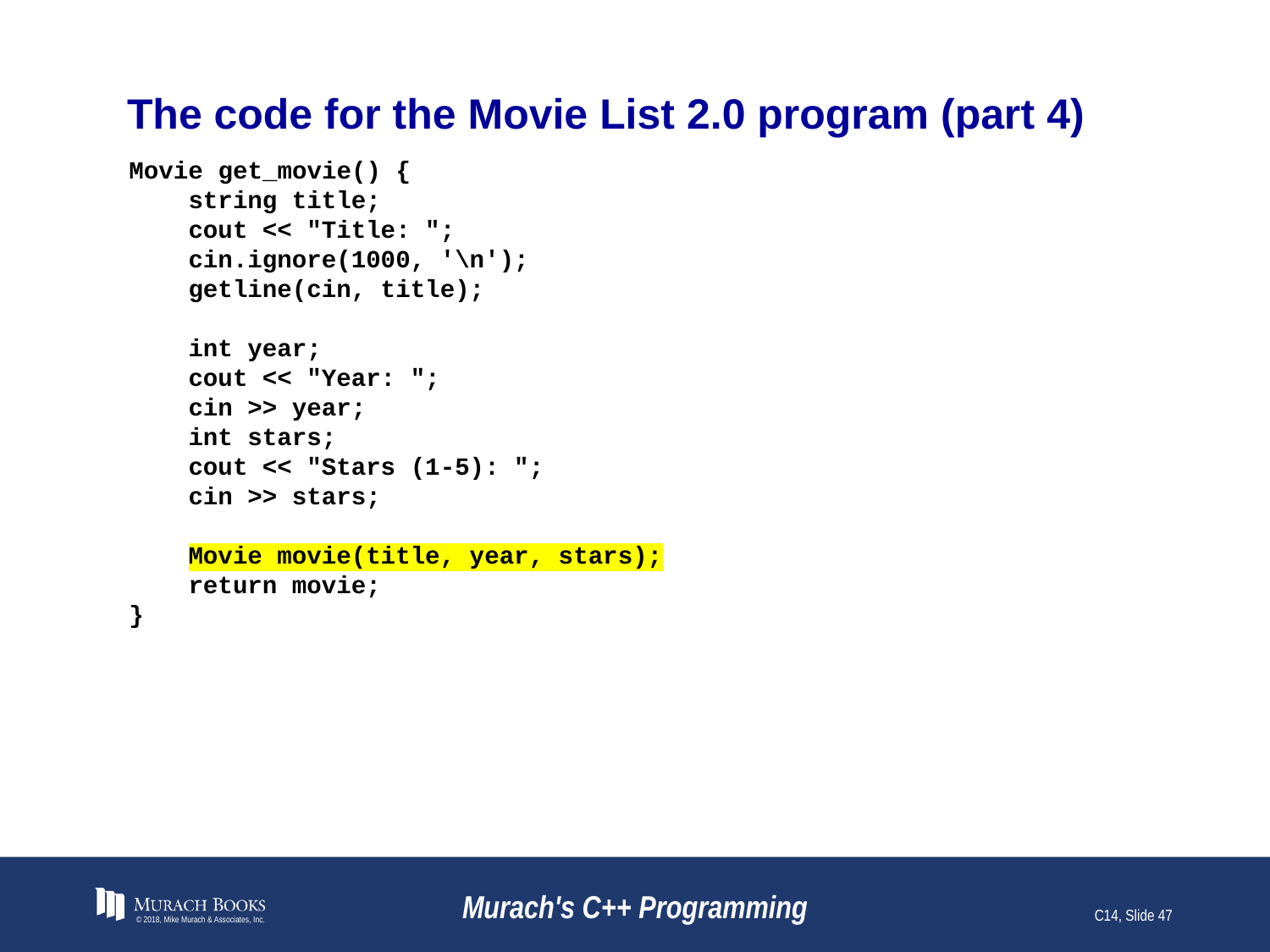

# The code for the Movie List 2.0 program (part 4)
Movie get_movie() {
    string title;
    cout << "Title: ";
    cin.ignore(1000, '\n');
    getline(cin, title);

    int year;
    cout << "Year: ";
    cin >> year;
    int stars;
    cout << "Stars (1-5): ";
    cin >> stars;

    Movie movie(title, year, stars);
    return movie;
}
© 2018, Mike Murach & Associates, Inc.
Murach's C++ Programming

C14, Slide 47